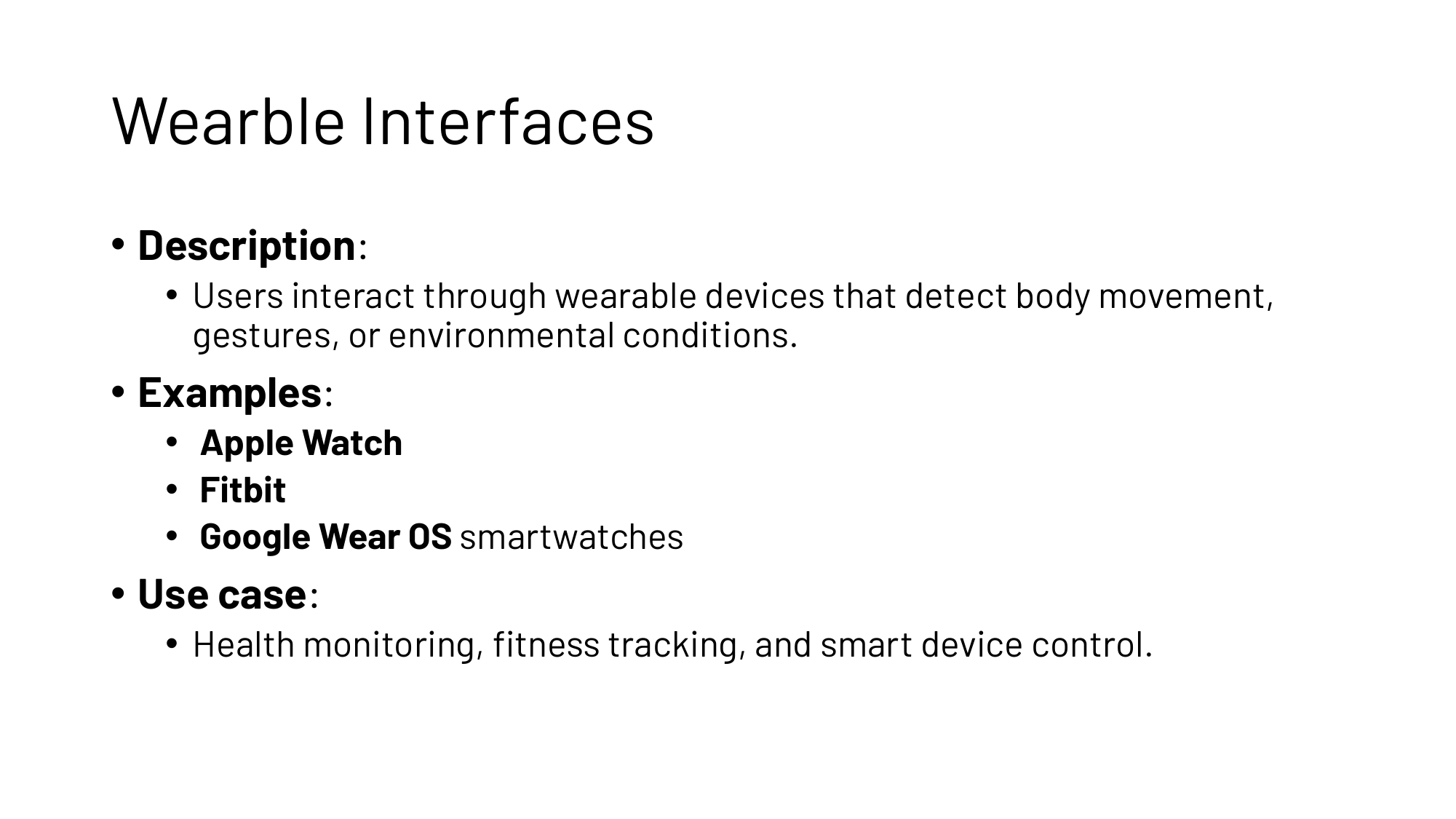

# Wearble Interfaces
Description:
Users interact through wearable devices that detect body movement, gestures, or environmental conditions.
Examples:
Apple Watch
Fitbit
Google Wear OS smartwatches
Use case:
Health monitoring, fitness tracking, and smart device control.